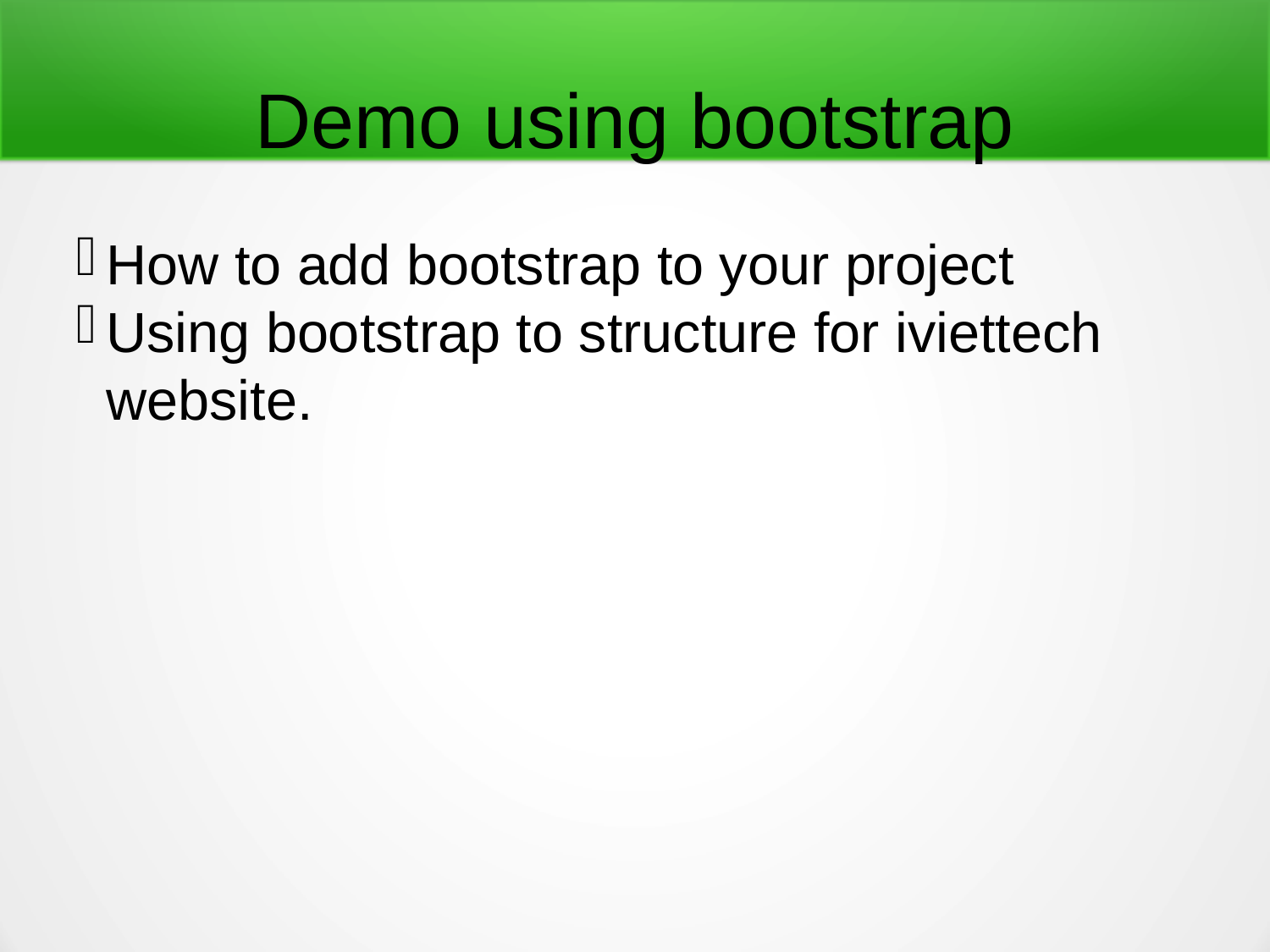

Demo using bootstrap
How to add bootstrap to your project
Using bootstrap to structure for iviettech website.